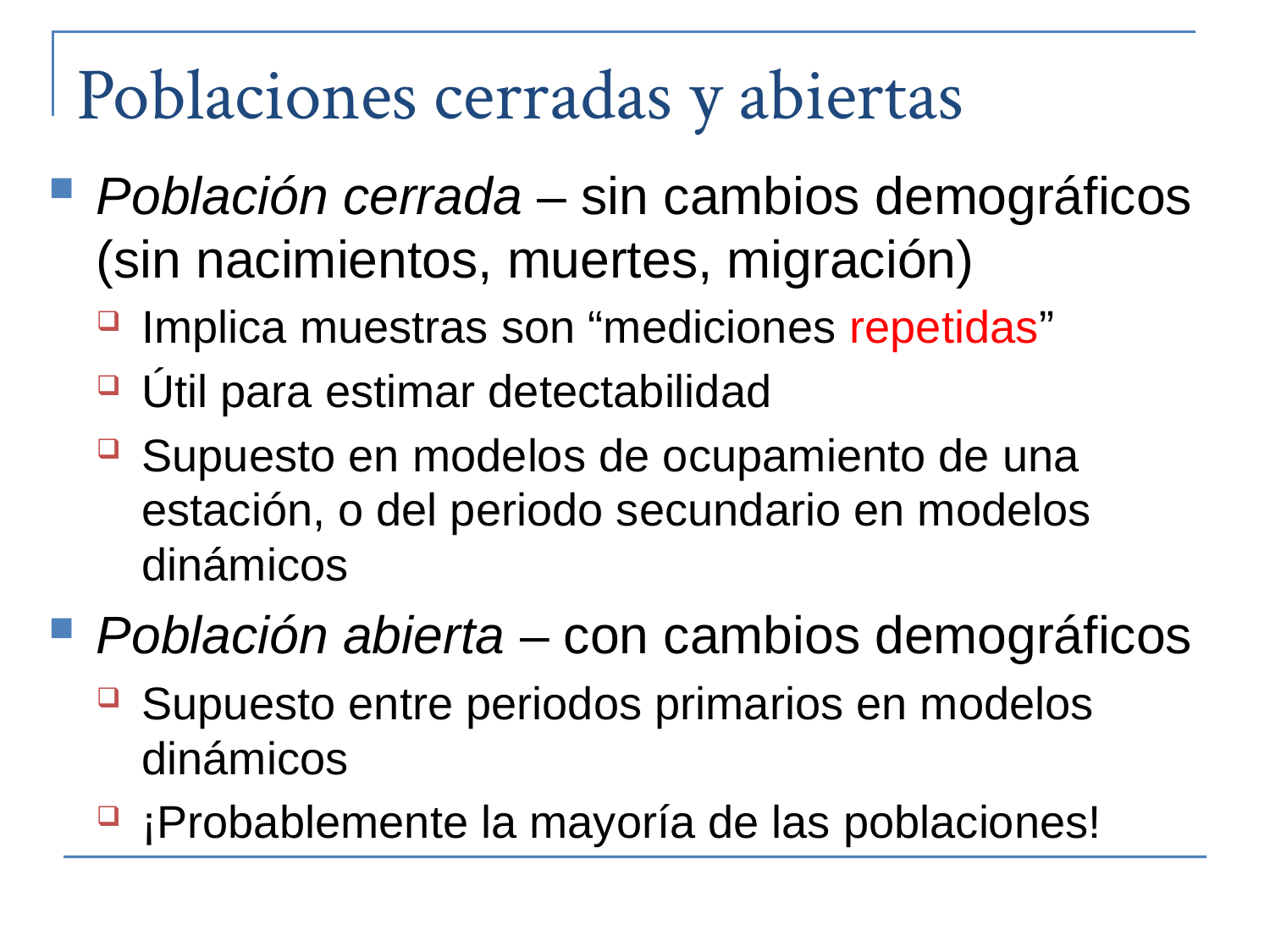

# Poblaciones cerradas y abiertas
Población cerrada – sin cambios demográficos (sin nacimientos, muertes, migración)
Implica muestras son “mediciones repetidas”
Útil para estimar detectabilidad
Supuesto en modelos de ocupamiento de una estación, o del periodo secundario en modelos dinámicos
Población abierta – con cambios demográficos
Supuesto entre periodos primarios en modelos dinámicos
¡Probablemente la mayoría de las poblaciones!